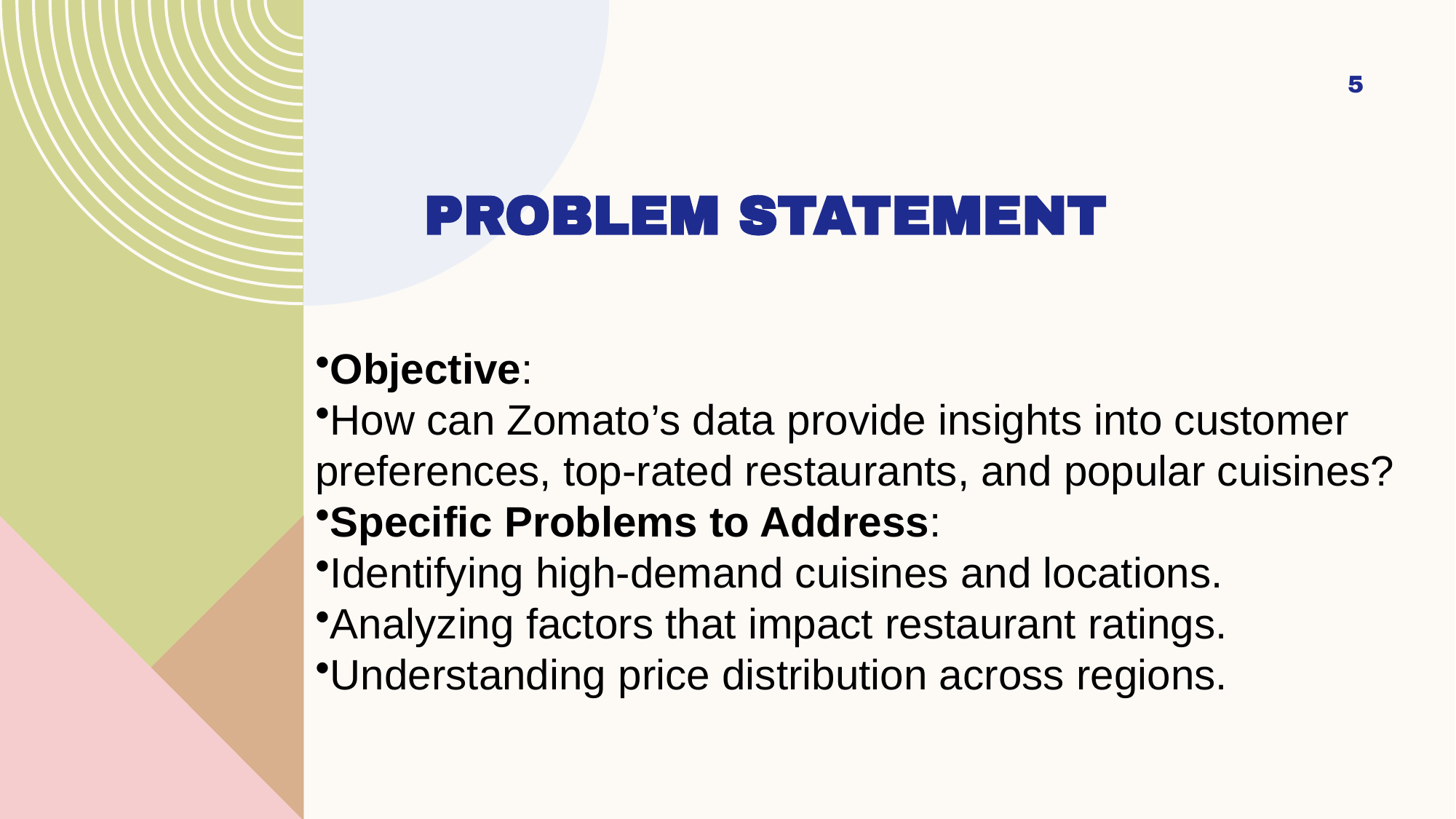

5
# Problem Statement
Objective:
How can Zomato’s data provide insights into customer preferences, top-rated restaurants, and popular cuisines?
Specific Problems to Address:
Identifying high-demand cuisines and locations.
Analyzing factors that impact restaurant ratings.
Understanding price distribution across regions.